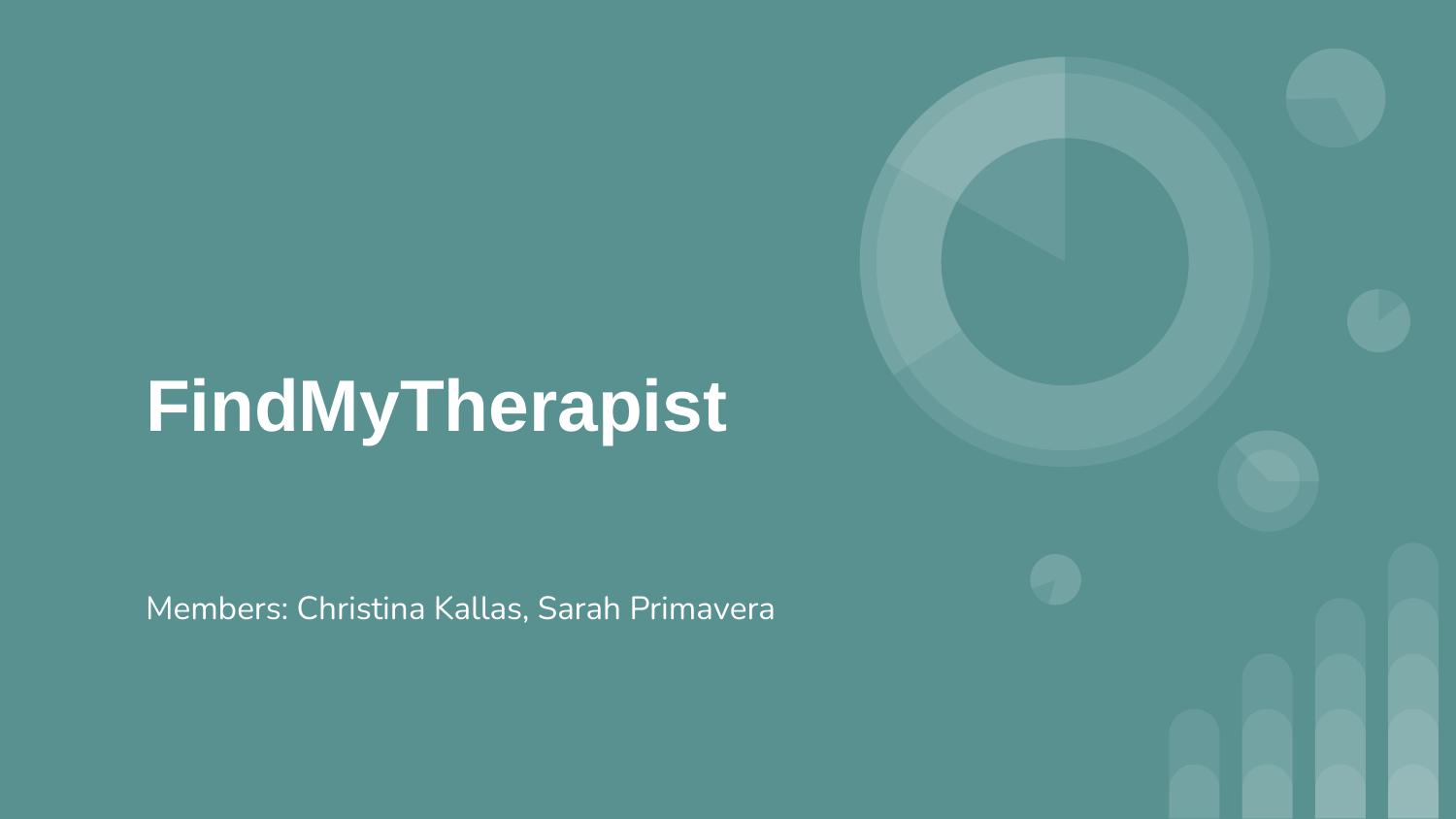

# FindMyTherapist
Members: Christina Kallas, Sarah Primavera